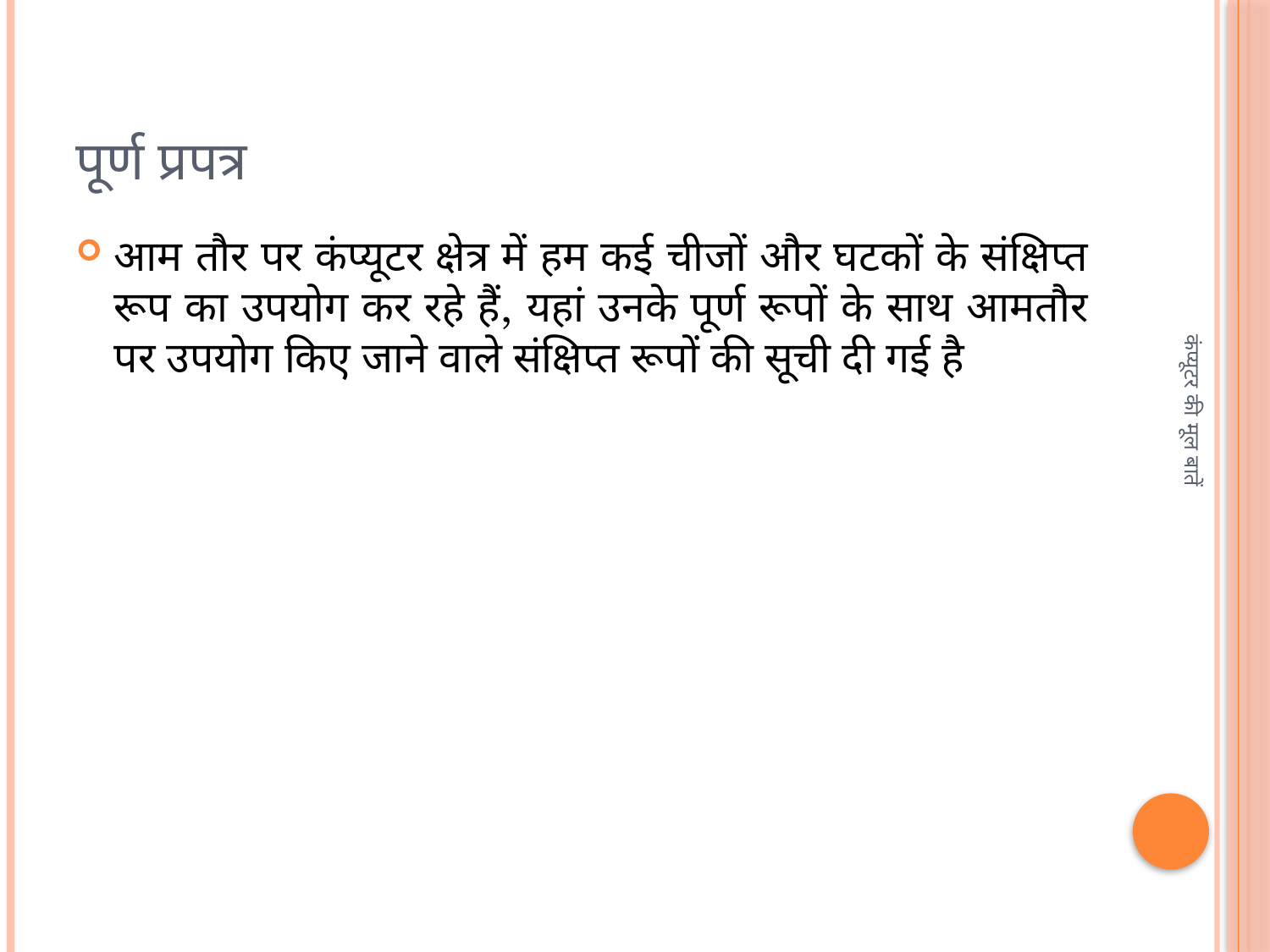

# पूर्ण प्रपत्र
आम तौर पर कंप्यूटर क्षेत्र में हम कई चीजों और घटकों के संक्षिप्त रूप का उपयोग कर रहे हैं, यहां उनके पूर्ण रूपों के साथ आमतौर पर उपयोग किए जाने वाले संक्षिप्त रूपों की सूची दी गई है
कंप्यूटर की मूल बातें
82